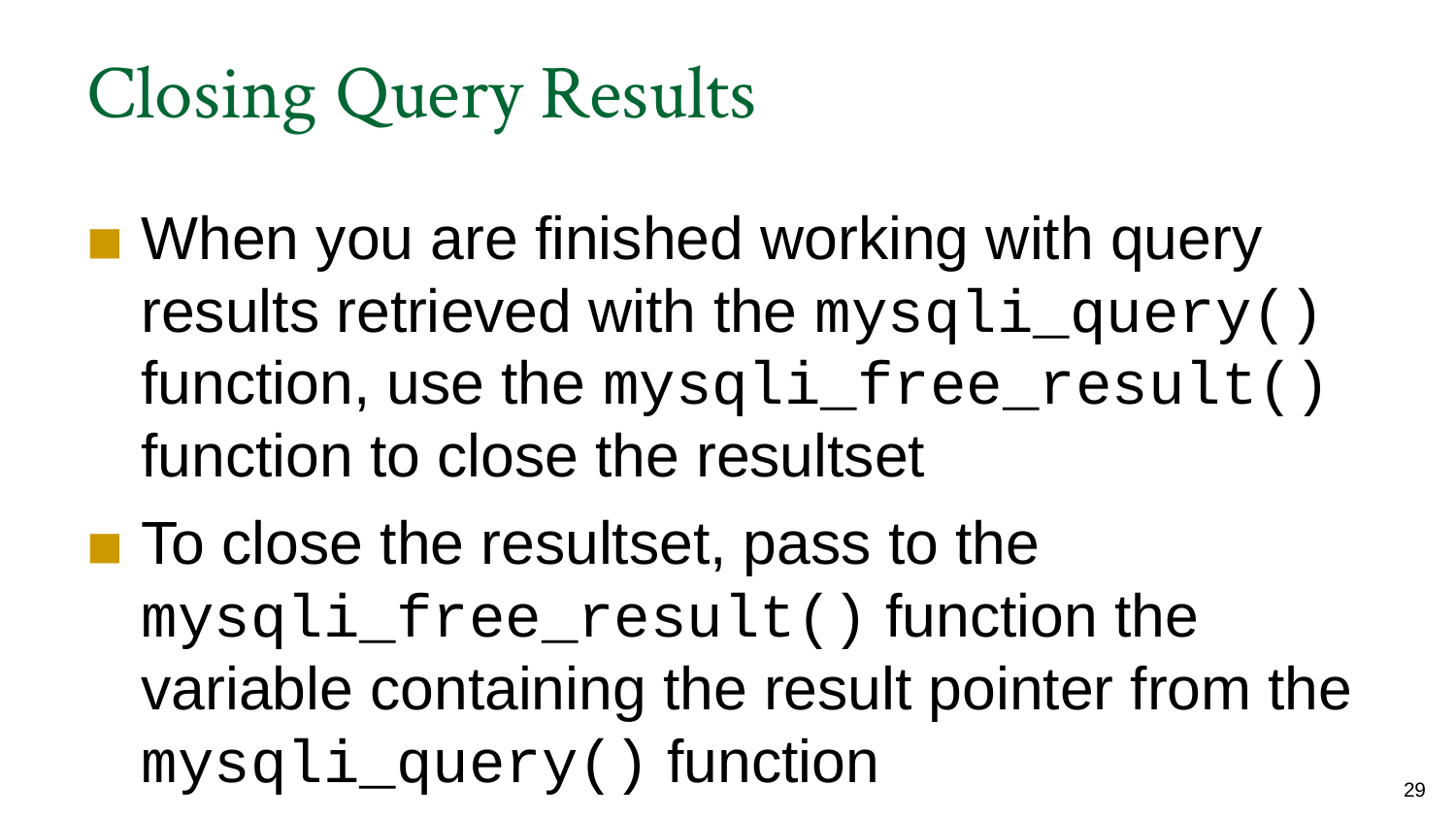

Closing Query Results
When you are finished working with query results retrieved with the mysqli_query() function, use the mysqli_free_result() function to close the resultset
To close the resultset, pass to the mysqli_free_result() function the
variable containing the result pointer from the mysqli_query() function

29